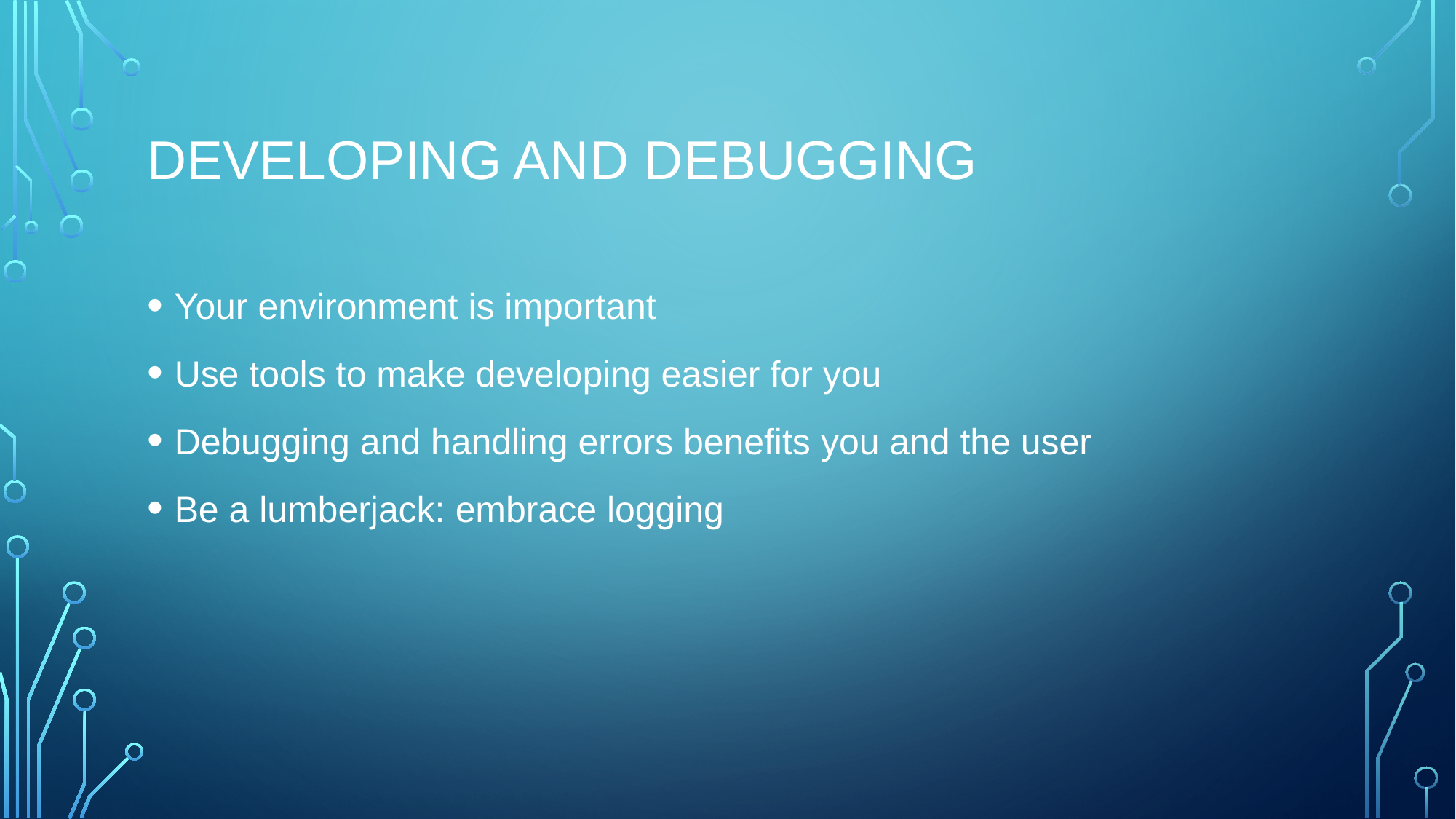

# Developing and Debugging
Your environment is important
Use tools to make developing easier for you
Debugging and handling errors benefits you and the user
Be a lumberjack: embrace logging